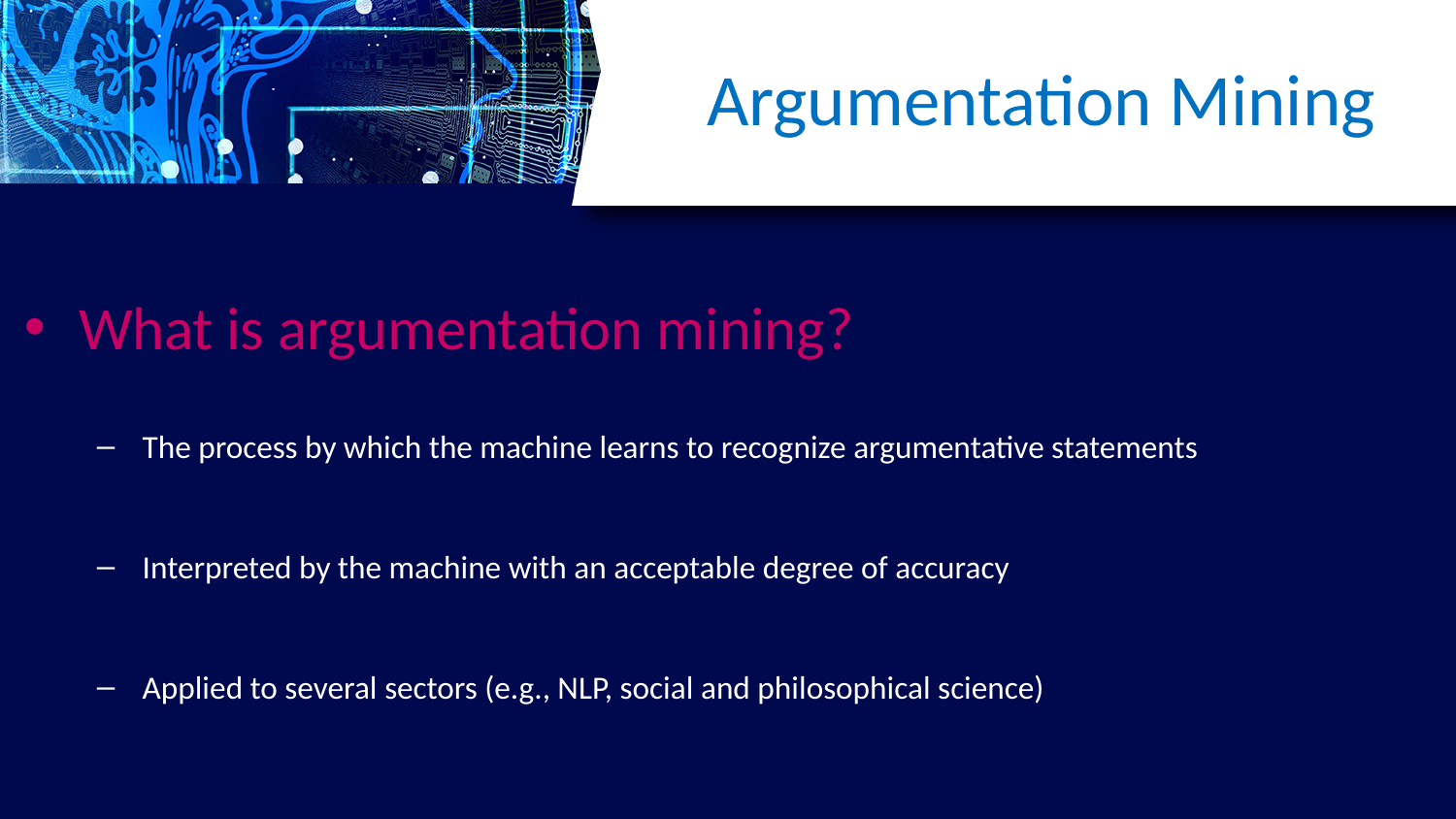

# Argumentation Mining
What is argumentation mining?
The process by which the machine learns to recognize argumentative statements

Interpreted by the machine with an acceptable degree of accuracy

Applied to several sectors (e.g., NLP, social and philosophical science)